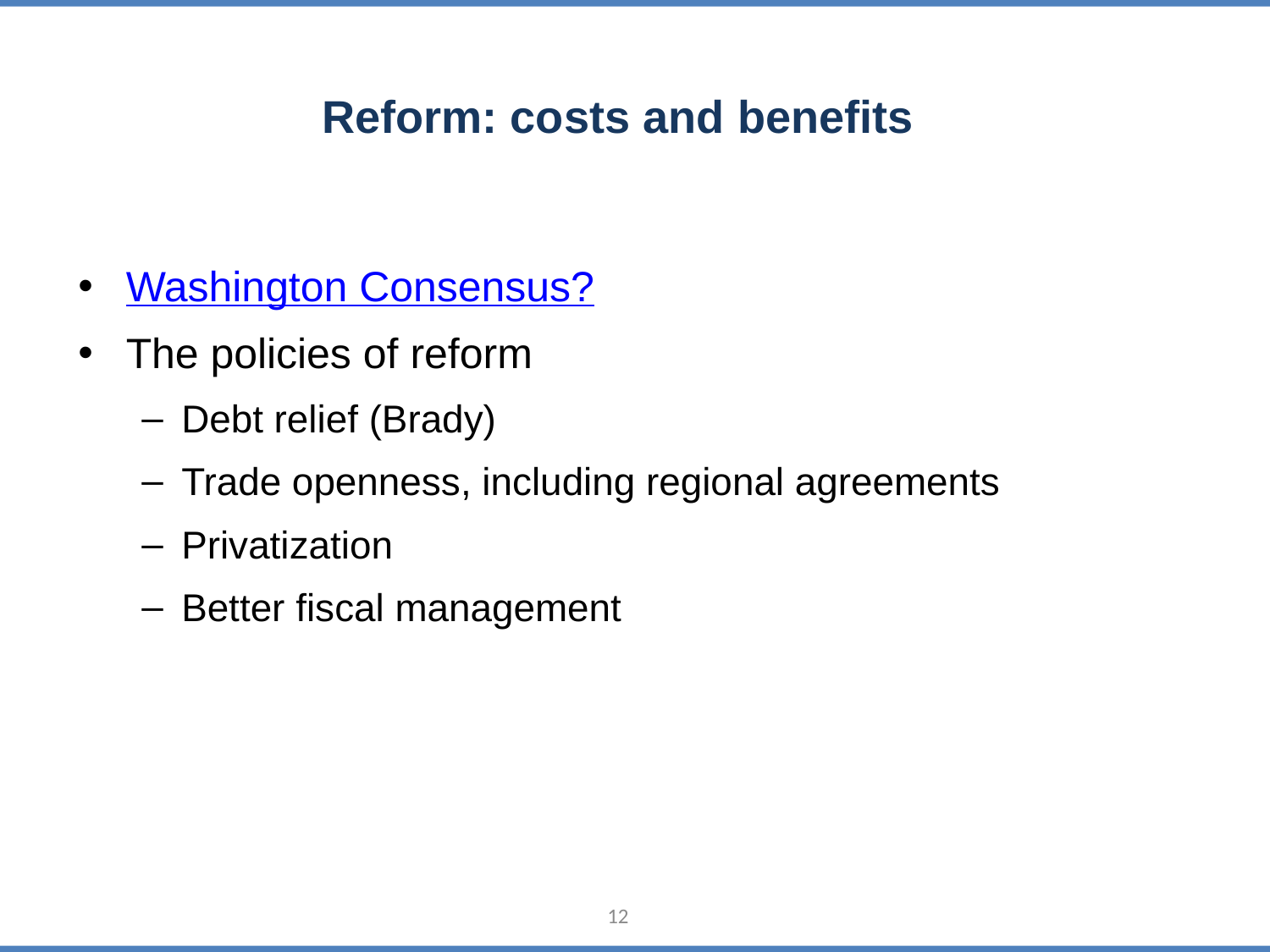

# Reform: costs and benefits
Washington Consensus?
The policies of reform
Debt relief (Brady)
Trade openness, including regional agreements
Privatization
Better fiscal management

12